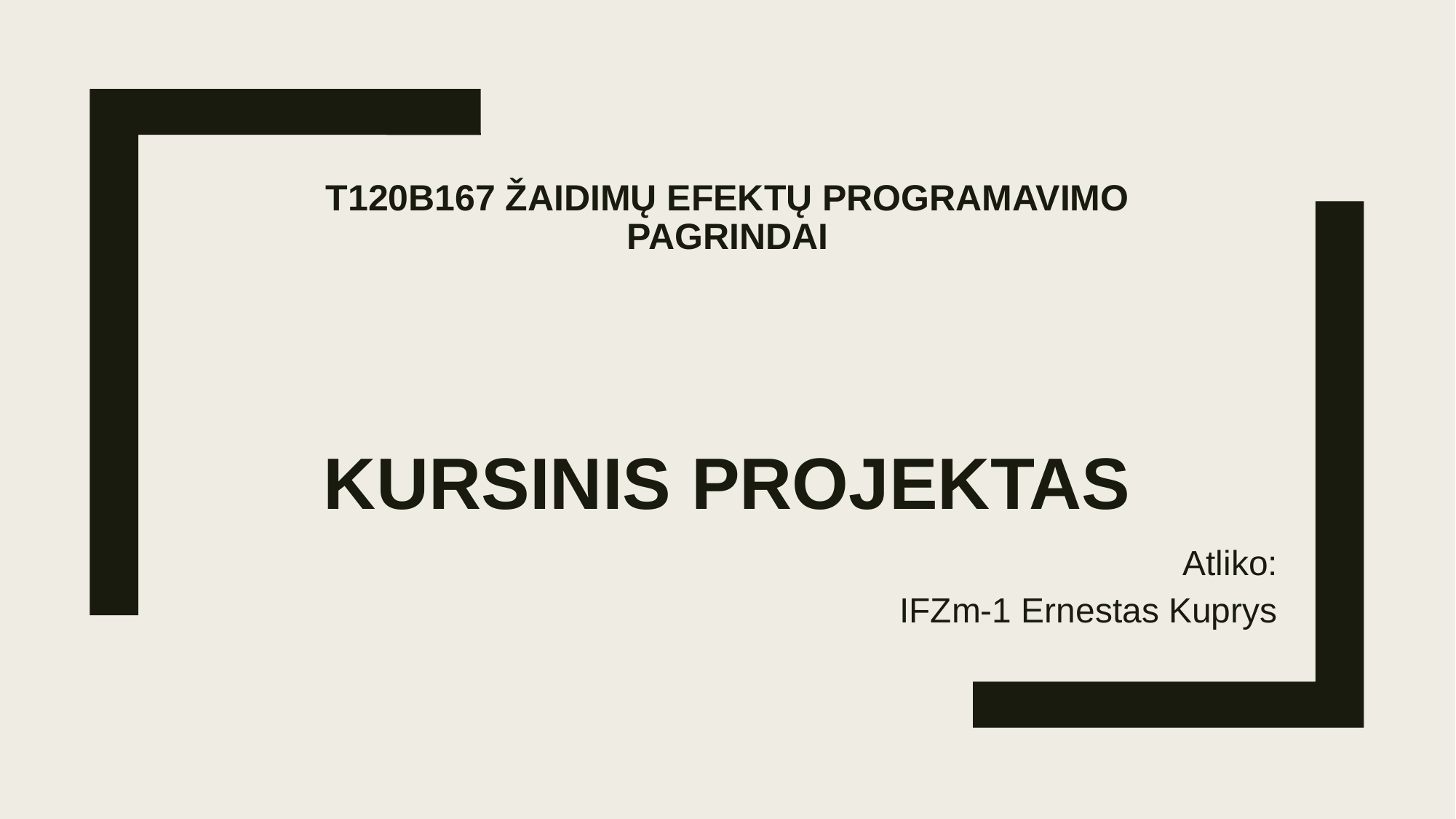

# T120B167 Žaidimų efektų programavimo pagrindai
Kursinis projektas
Atliko:
IFZm-1 Ernestas Kuprys